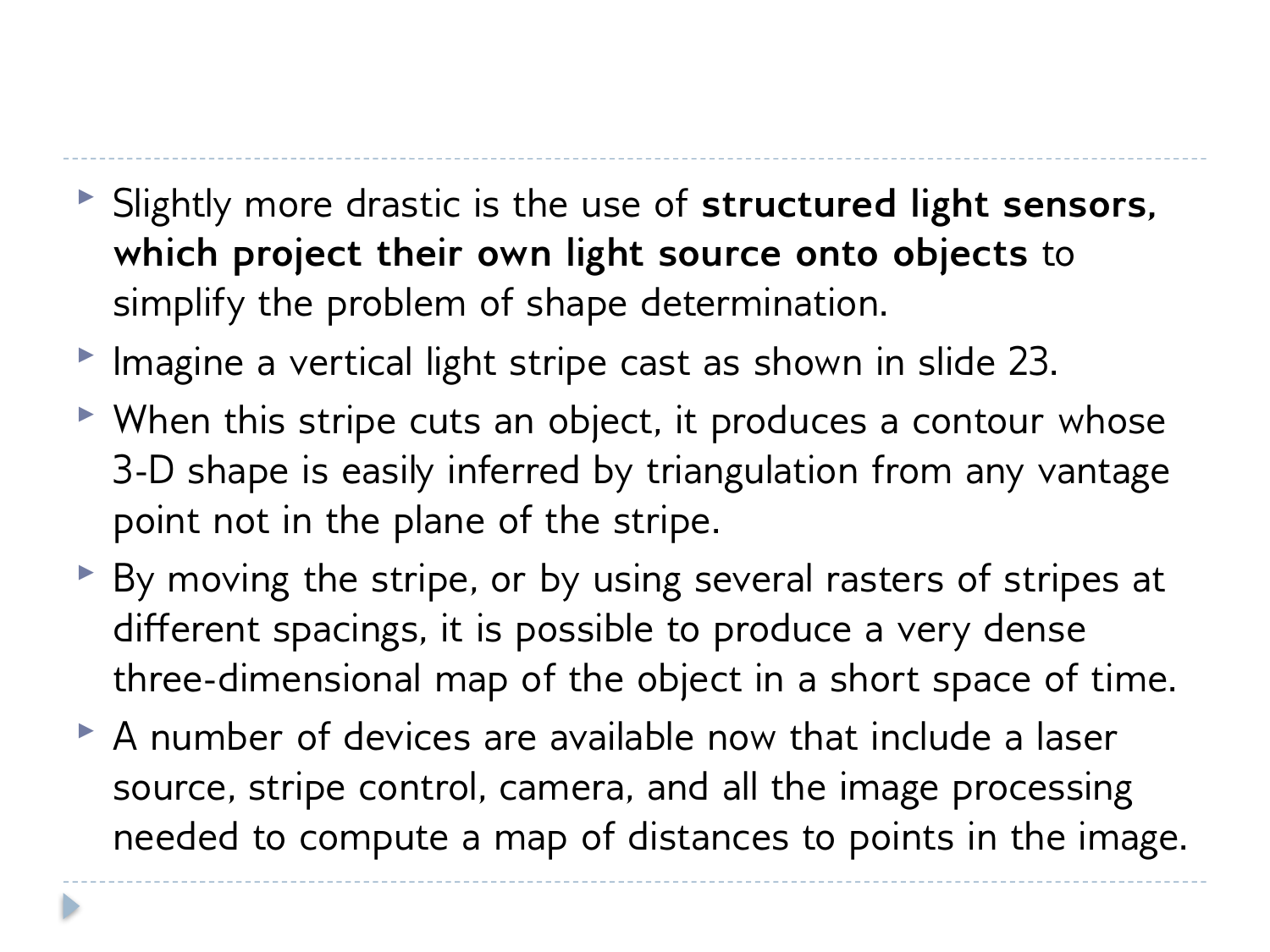

#
Slightly more drastic is the use of structured light sensors, which project their own light source onto objects to simplify the problem of shape determination.
Imagine a vertical light stripe cast as shown in slide 23.
When this stripe cuts an object, it produces a contour whose 3-D shape is easily inferred by triangulation from any vantage point not in the plane of the stripe.
By moving the stripe, or by using several rasters of stripes at different spacings, it is possible to produce a very dense three-dimensional map of the object in a short space of time.
A number of devices are available now that include a laser source, stripe control, camera, and all the image processing needed to compute a map of distances to points in the image.